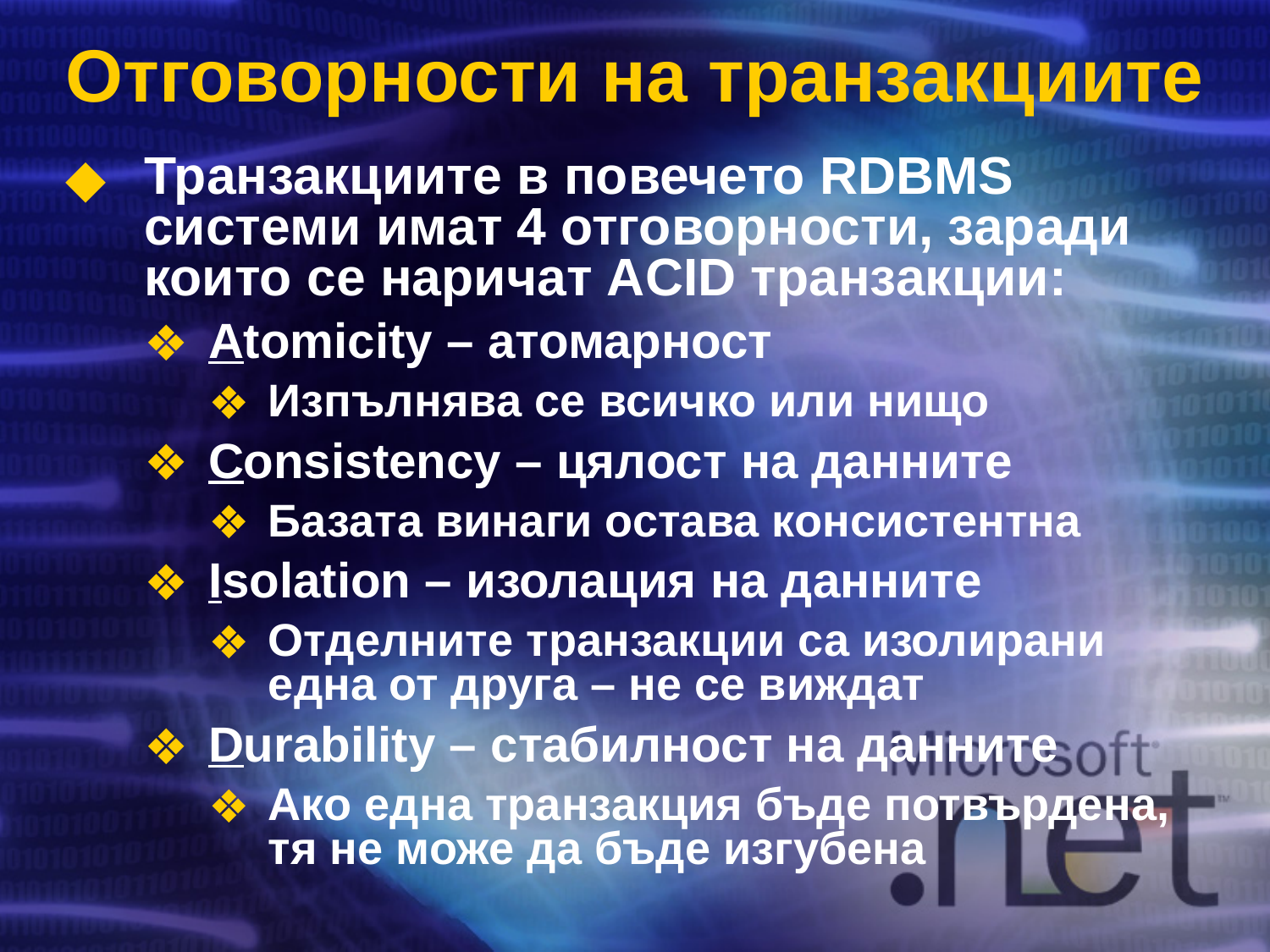

# Отговорности на транзакциите
Транзакциите в повечето RDBMS системи имат 4 отговорности, заради които се наричат ACID транзакции:
Atomicity – атомарност
Изпълнява се всичко или нищо
Consistency – цялост на данните
Базата винаги остава консистентна
Isolation – изолация на данните
Отделните транзакции са изолирани една от друга – не се виждат
Durability – стабилност на данните
Ако една транзакция бъде потвърдена, тя не може да бъде изгубена